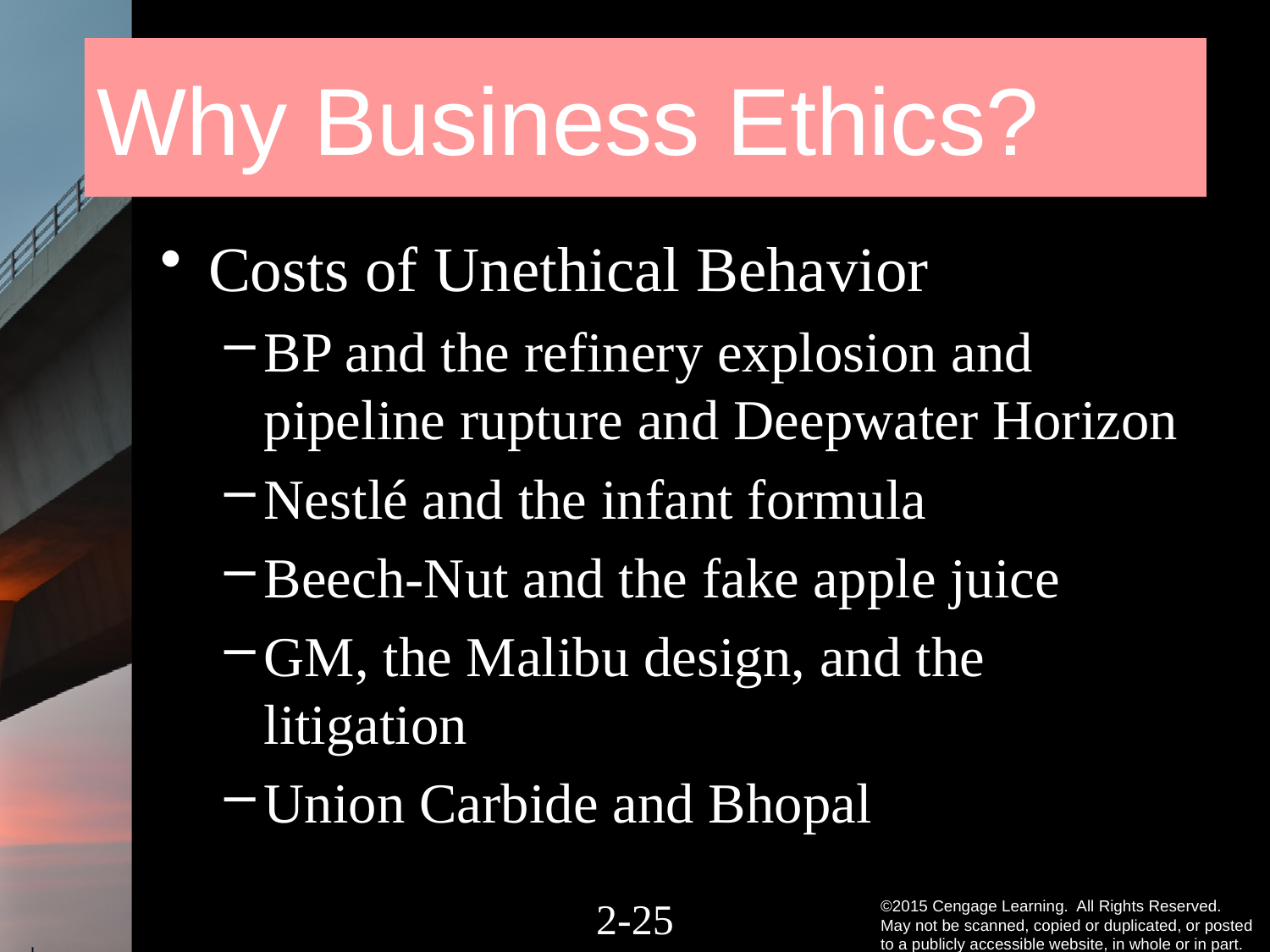

# Why Business Ethics?
Costs of Unethical Behavior
BP and the refinery explosion and pipeline rupture and Deepwater Horizon
Nestlé and the infant formula
Beech-Nut and the fake apple juice
GM, the Malibu design, and the litigation
Union Carbide and Bhopal
2-25